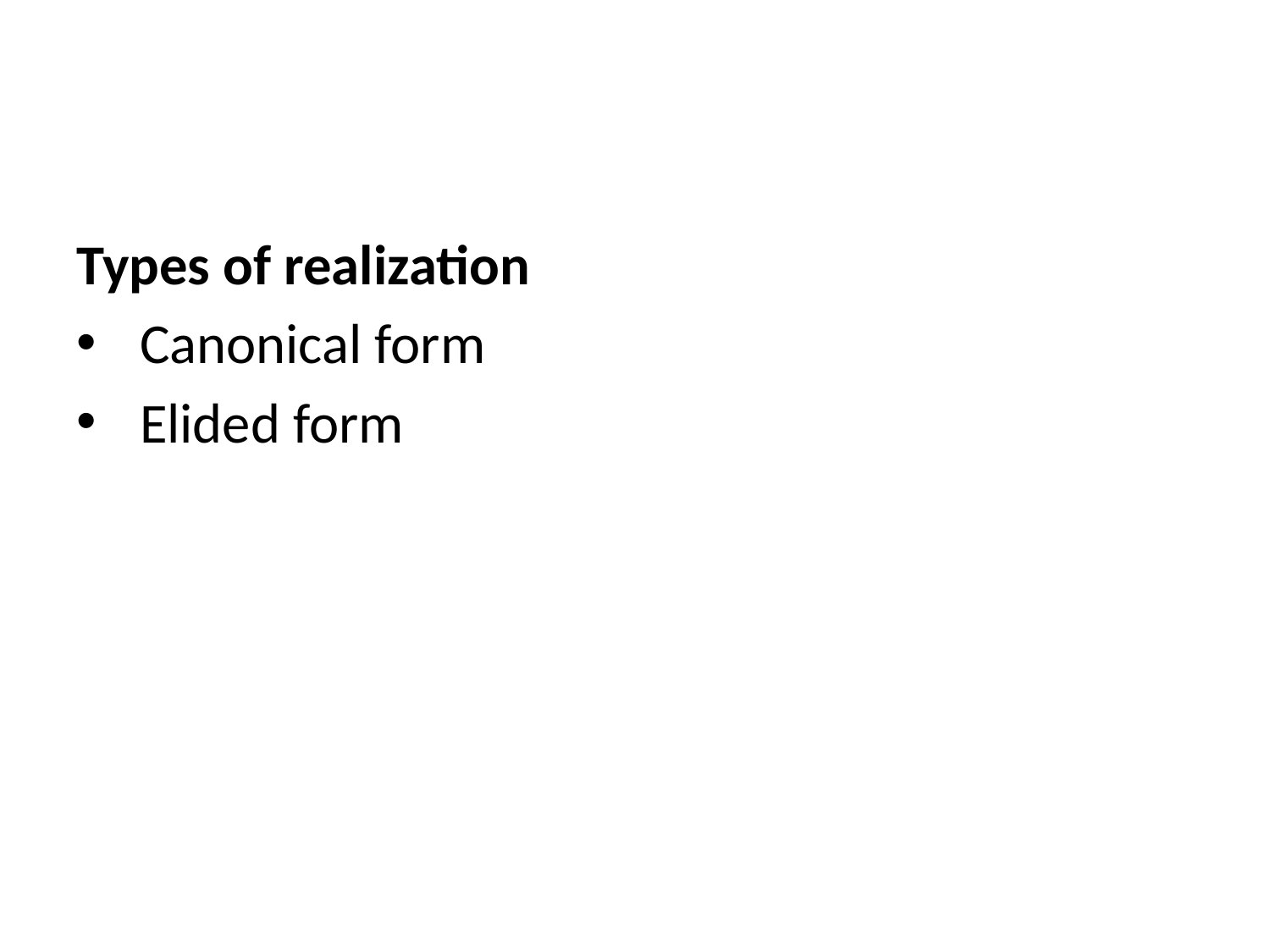

Types of realization
Canonical form
Elided form